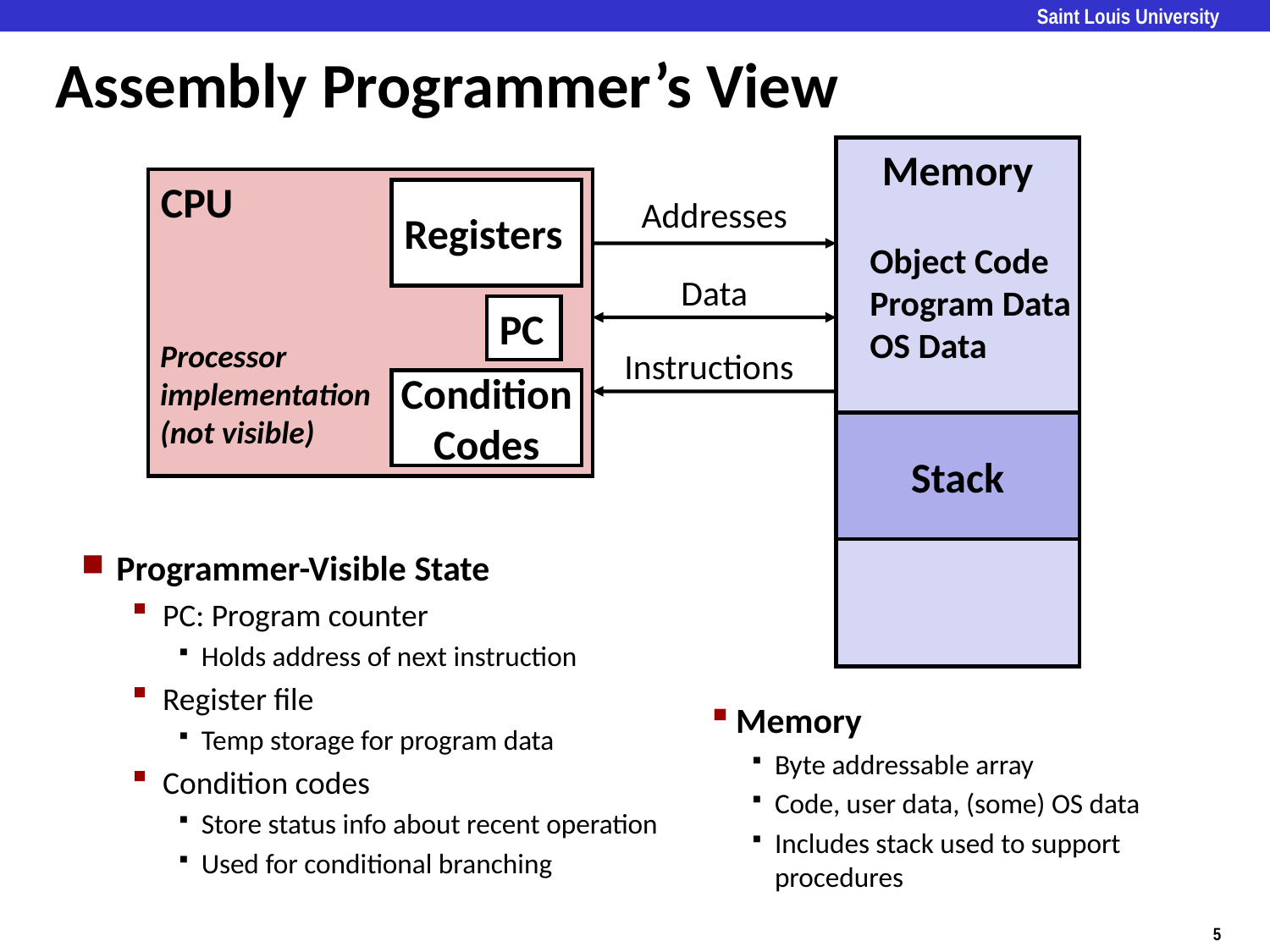

# Assembly Programmer’s View
Memory
CPU
Registers
Addresses
Object Code
Program Data
OS Data

Data
PC

Processor
implementation
(not visible)
Instructions
Condition
Codes

Stack
Programmer-Visible State
PC: Program counter
Holds address of next instruction
Register file
Temp storage for program data
Condition codes
Store status info about recent operation
Used for conditional branching
Memory
Byte addressable array
Code, user data, (some) OS data
Includes stack used to support procedures